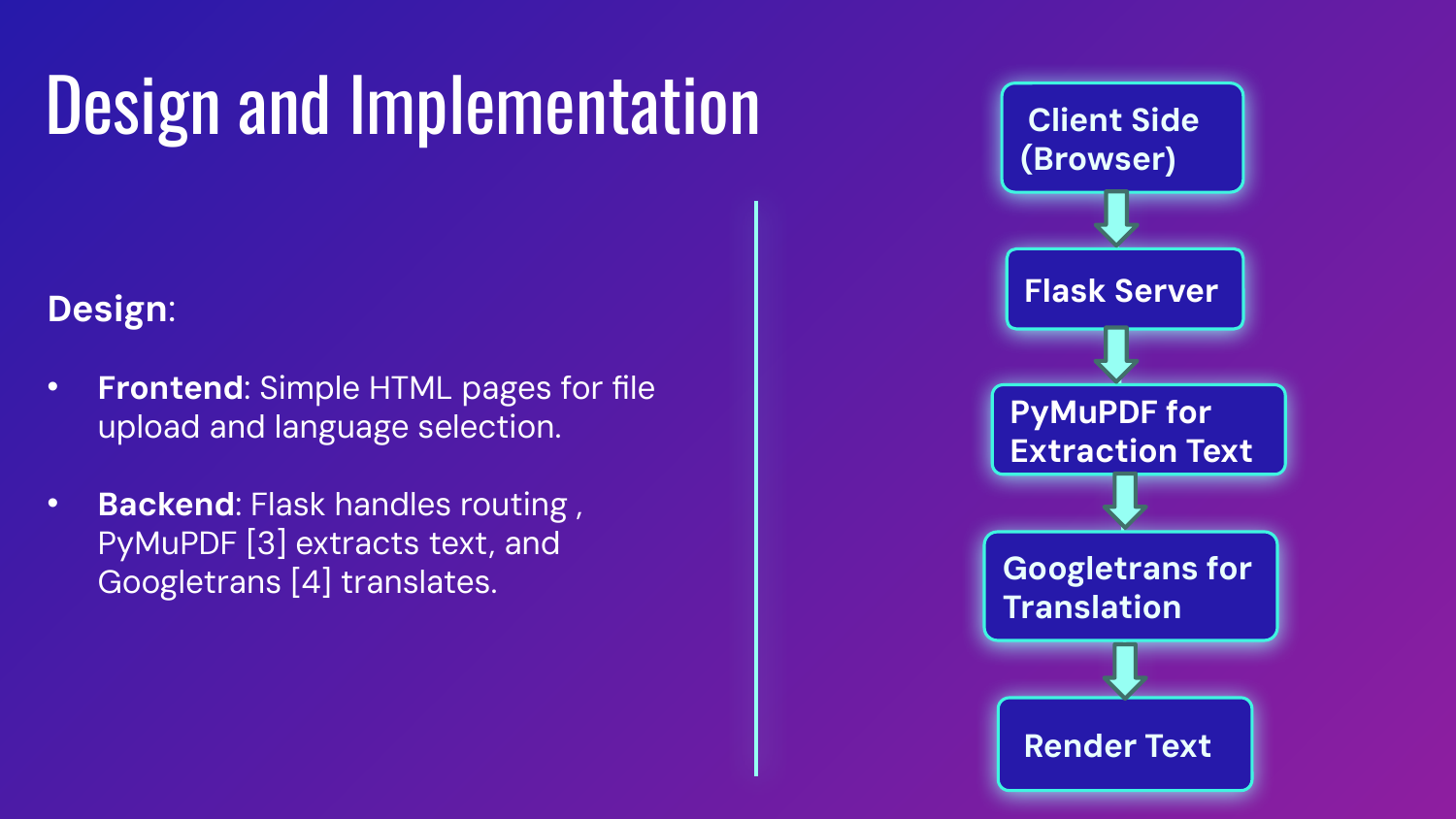

# Design and Implementation
 Client Side  (Browser)

Design:

Frontend: Simple HTML pages for file upload and language selection.

Backend: Flask handles routing , PyMuPDF [3] extracts text, and Googletrans [4] translates.

Flask Server

PyMuPDF for Extraction Text

Googletrans for Translation

 Render Text